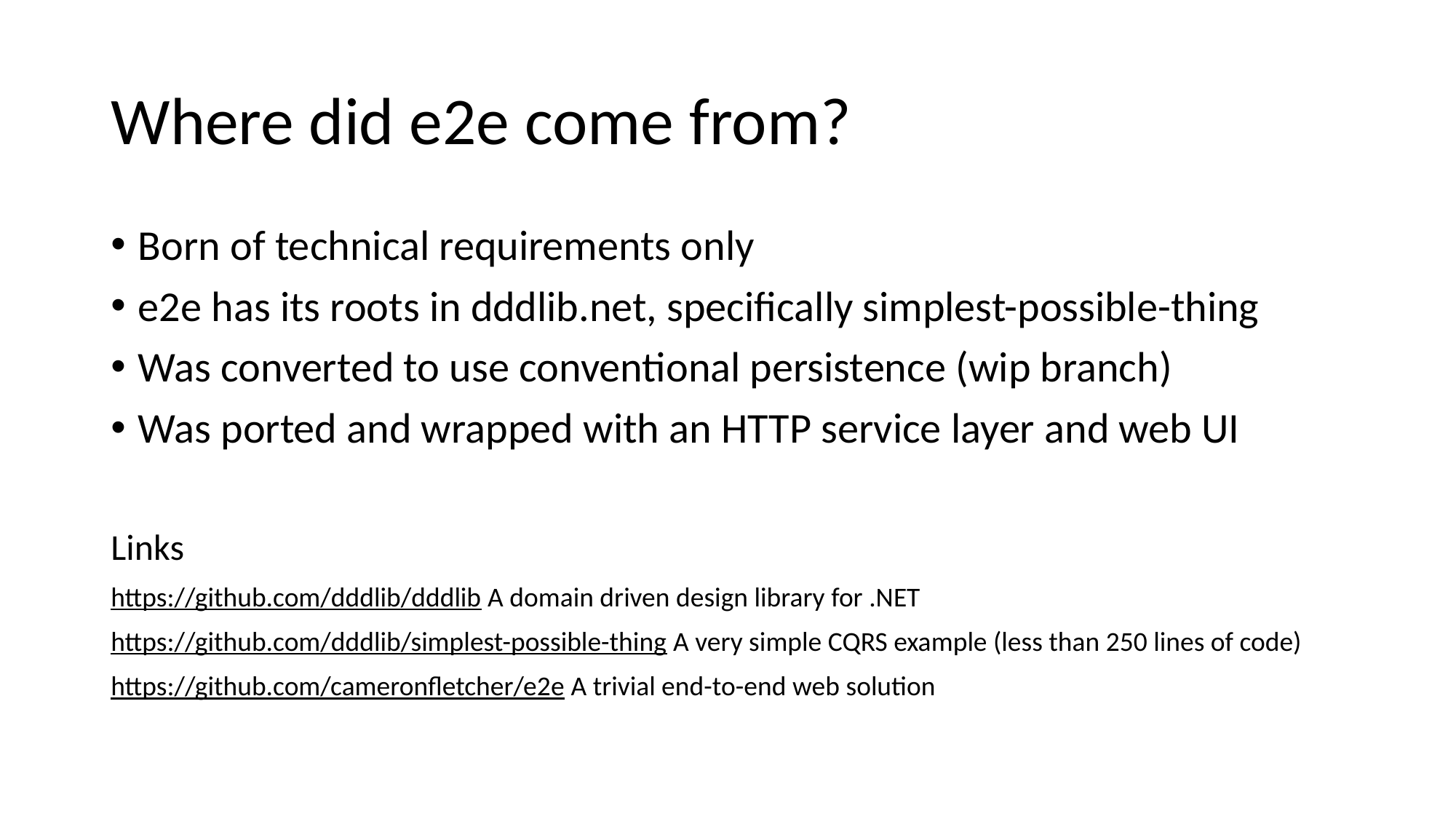

# Where did e2e come from?
Born of technical requirements only
e2e has its roots in dddlib.net, specifically simplest-possible-thing
Was converted to use conventional persistence (wip branch)
Was ported and wrapped with an HTTP service layer and web UI

Links
https://github.com/dddlib/dddlib A domain driven design library for .NET
https://github.com/dddlib/simplest-possible-thing A very simple CQRS example (less than 250 lines of code)
https://github.com/cameronfletcher/e2e A trivial end-to-end web solution